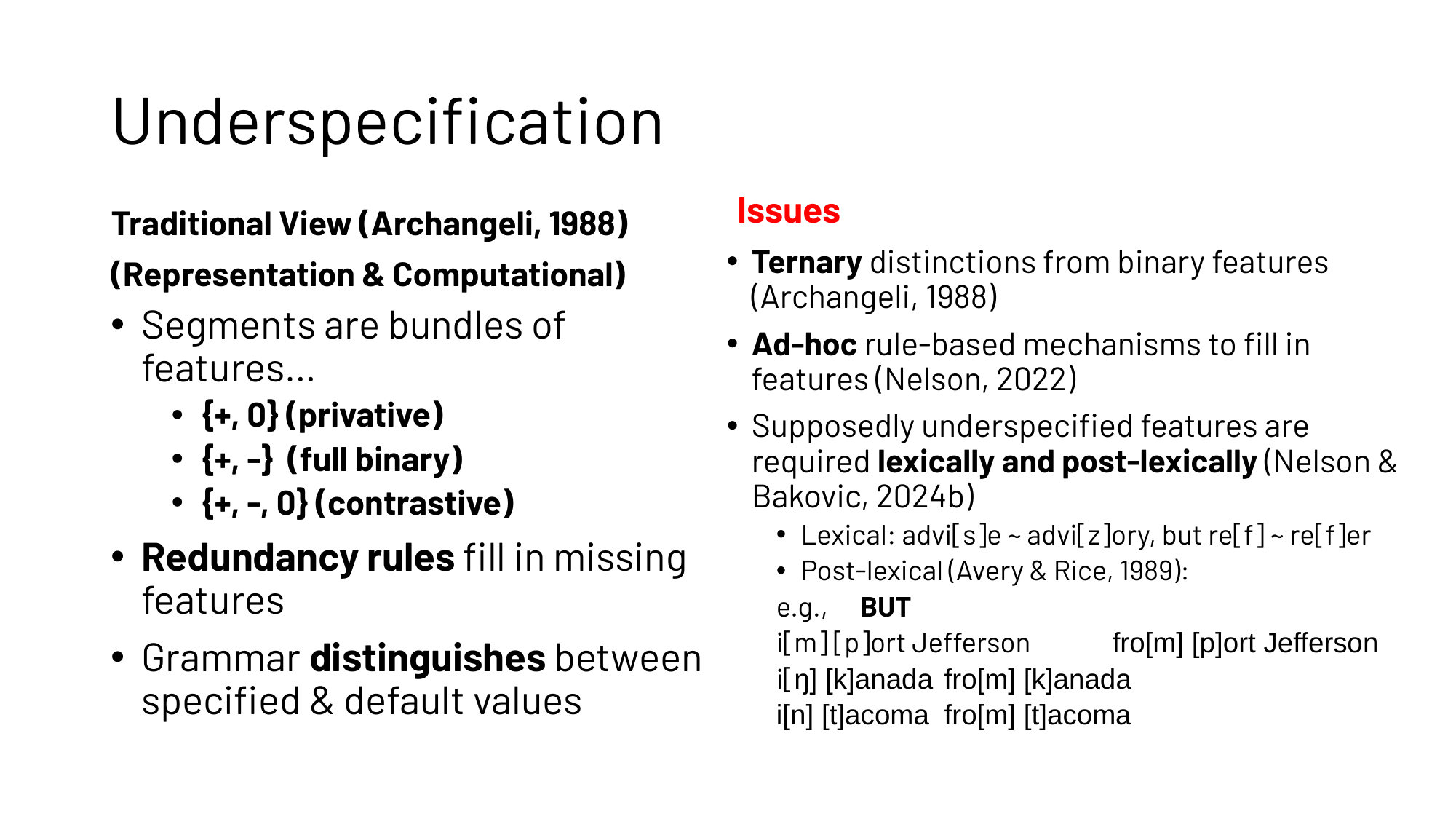

# Underspecification
Issues
Traditional View (Archangeli, 1988)
(Representation & Computational)
Ternary distinctions from binary features (Archangeli, 1988)
Ad-hoc rule-based mechanisms to fill in features (Nelson, 2022)
Supposedly underspecified features are required lexically and post-lexically (Nelson & Bakovic, 2024b)
Lexical: advi[s]e ~ advi[z]ory, but re[f] ~ re[f]er
Post-lexical (Avery & Rice, 1989):
	e.g.,		BUT
	i[m] [p]ort Jefferson	fro[m] [p]ort Jefferson
	i[ŋ] [k]anada	fro[m] [k]anada
	i[n] [t]acoma	fro[m] [t]acoma
Segments are bundles of features…
{+, 0} (privative)
{+, -}  (full binary)
{+, -, 0} (contrastive)
Redundancy rules fill in missing features
Grammar distinguishes between specified & default values